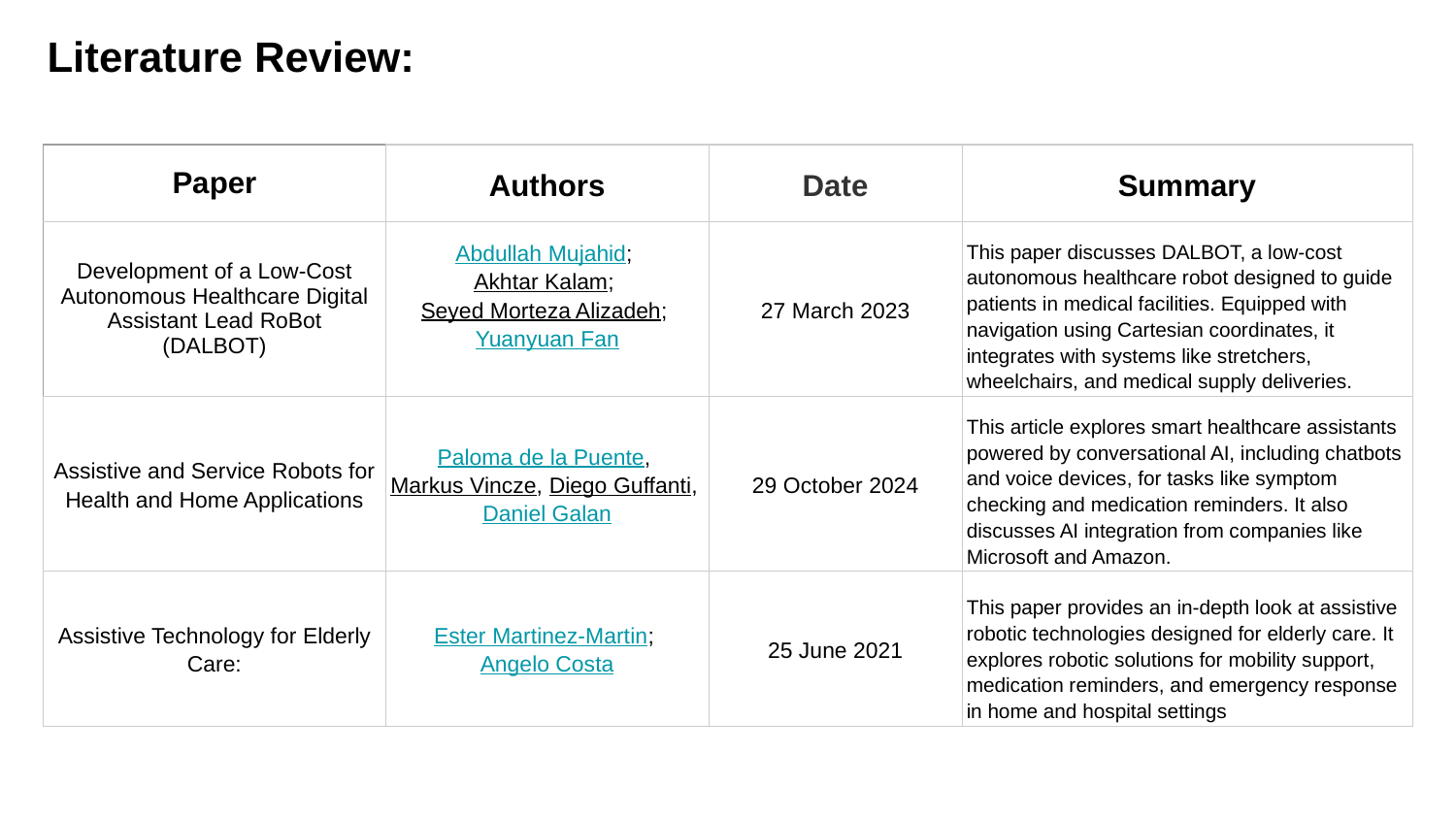

Literature Review:
| Paper | Authors | Date | Summary |
| --- | --- | --- | --- |
| Development of a Low-Cost Autonomous Healthcare Digital Assistant Lead RoBot (DALBOT) | Abdullah Mujahid; Akhtar Kalam; Seyed Morteza Alizadeh; Yuanyuan Fan | 27 March 2023 | This paper discusses DALBOT, a low-cost autonomous healthcare robot designed to guide patients in medical facilities. Equipped with navigation using Cartesian coordinates, it integrates with systems like stretchers, wheelchairs, and medical supply deliveries. |
| Assistive and Service Robots for Health and Home Applications | Paloma de la Puente, Markus Vincze, Diego Guffanti, Daniel Galan | 29 October 2024 | This article explores smart healthcare assistants powered by conversational AI, including chatbots and voice devices, for tasks like symptom checking and medication reminders. It also discusses AI integration from companies like Microsoft and Amazon. |
| Assistive Technology for Elderly Care: | Ester Martinez-Martin; Angelo Costa | 25 June 2021 | This paper provides an in-depth look at assistive robotic technologies designed for elderly care. It explores robotic solutions for mobility support, medication reminders, and emergency response in home and hospital settings |